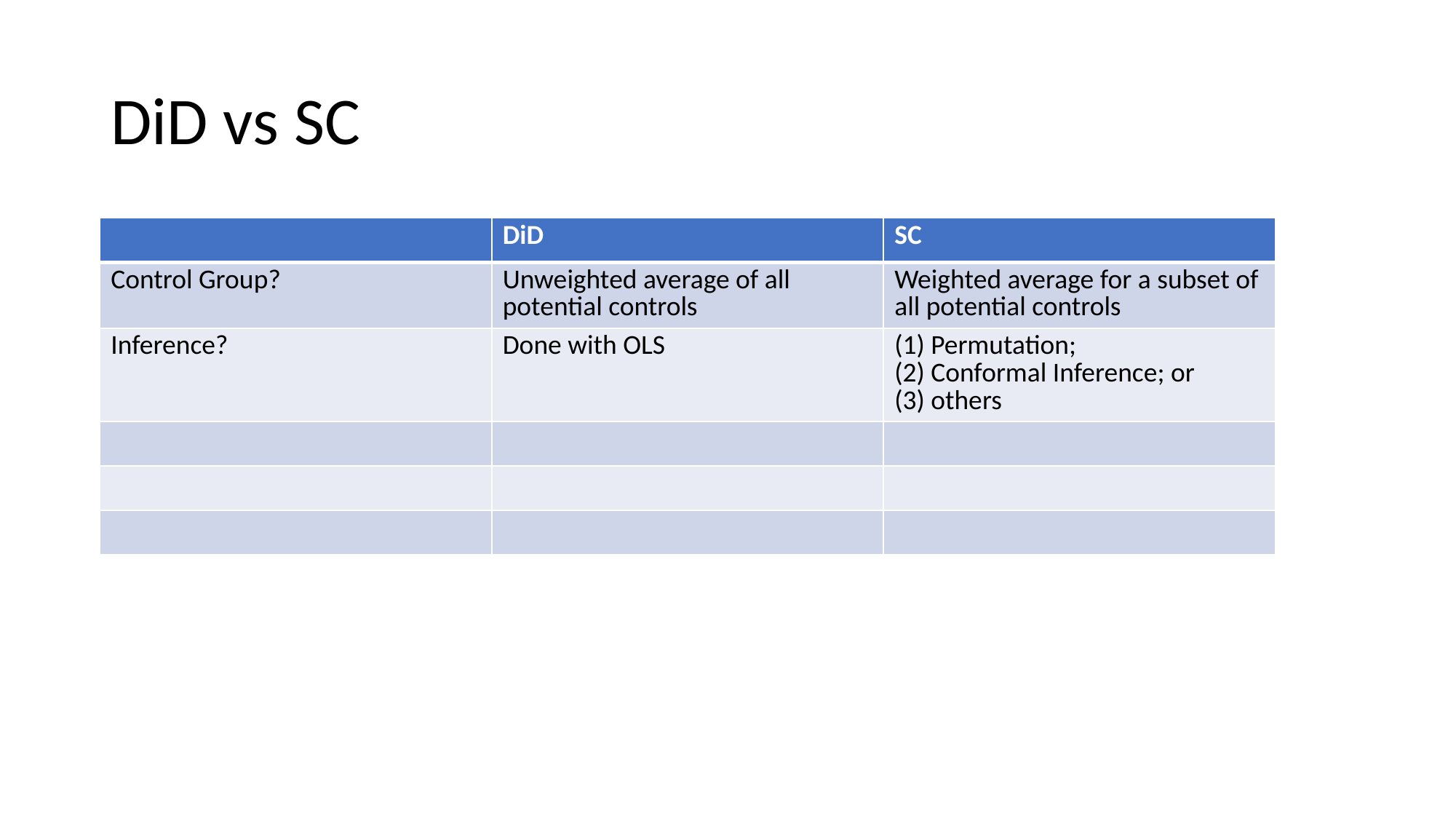

# DiD vs SC
|  | DiD | SC |
| --- | --- | --- |
| Control Group? | Unweighted average of all potential controls | Weighted average for a subset of all potential controls |
| Inference? | Done with OLS | (1) Permutation; (2) Conformal Inference; or (3) others |
|  |  |  |
|  |  |  |
|  |  |  |